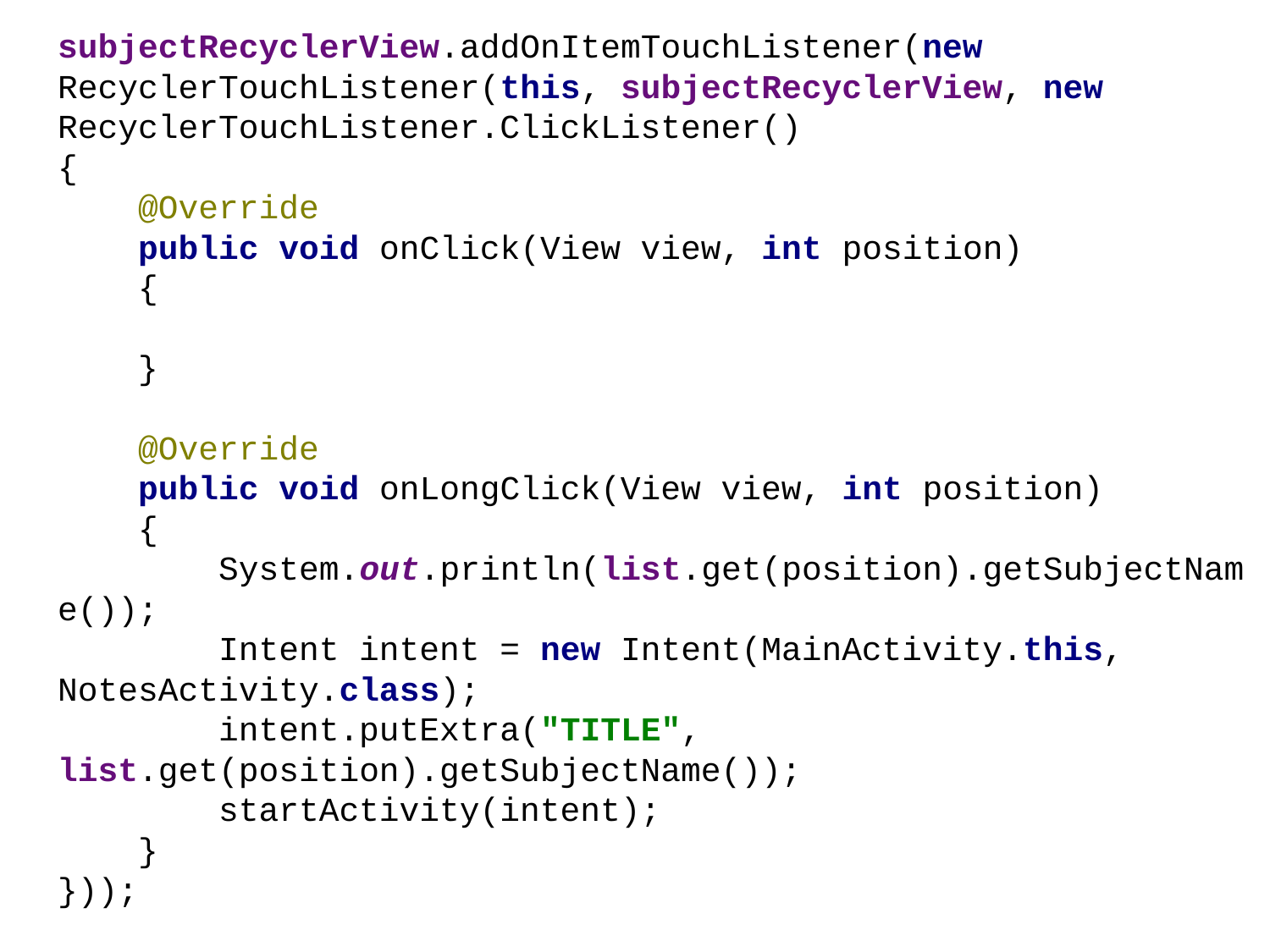

subjectRecyclerView.addOnItemTouchListener(new RecyclerTouchListener(this, subjectRecyclerView, new RecyclerTouchListener.ClickListener()
{
    @Override
    public void onClick(View view, int position)
    {
    }
    @Override
    public void onLongClick(View view, int position)
    {
        System.out.println(list.get(position).getSubjectName());
        Intent intent = new Intent(MainActivity.this, NotesActivity.class);
        intent.putExtra("TITLE", list.get(position).getSubjectName());
        startActivity(intent);
    }
}));